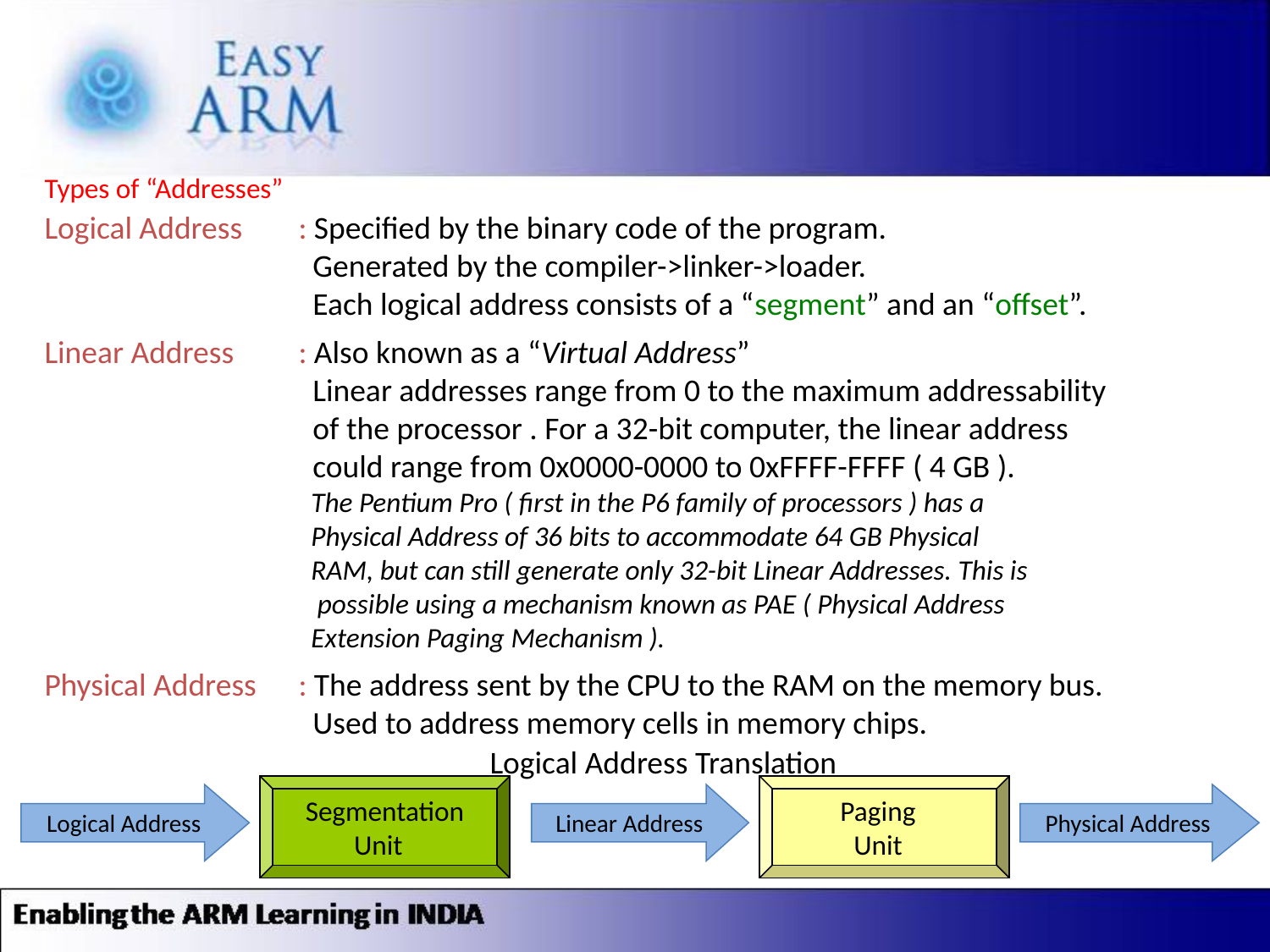

Types of “Addresses”
Logical Address	: Specified by the binary code of the program.
		  Generated by the compiler->linker->loader.
		  Each logical address consists of a “segment” and an “offset”.
Linear Address	: Also known as a “Virtual Address”
		  Linear addresses range from 0 to the maximum addressability
		  of the processor . For a 32-bit computer, the linear address
		  could range from 0x0000-0000 to 0xFFFF-FFFF ( 4 GB ).
		  The Pentium Pro ( first in the P6 family of processors ) has a
		  Physical Address of 36 bits to accommodate 64 GB Physical
		  RAM, but can still generate only 32-bit Linear Addresses. This is
		   possible using a mechanism known as PAE ( Physical Address
		  Extension Paging Mechanism ).
Physical Address	: The address sent by the CPU to the RAM on the memory bus.
		  Used to address memory cells in memory chips.
Logical Address Translation
Segmentation
Unit
Paging
Unit
Logical Address
Linear Address
Physical Address